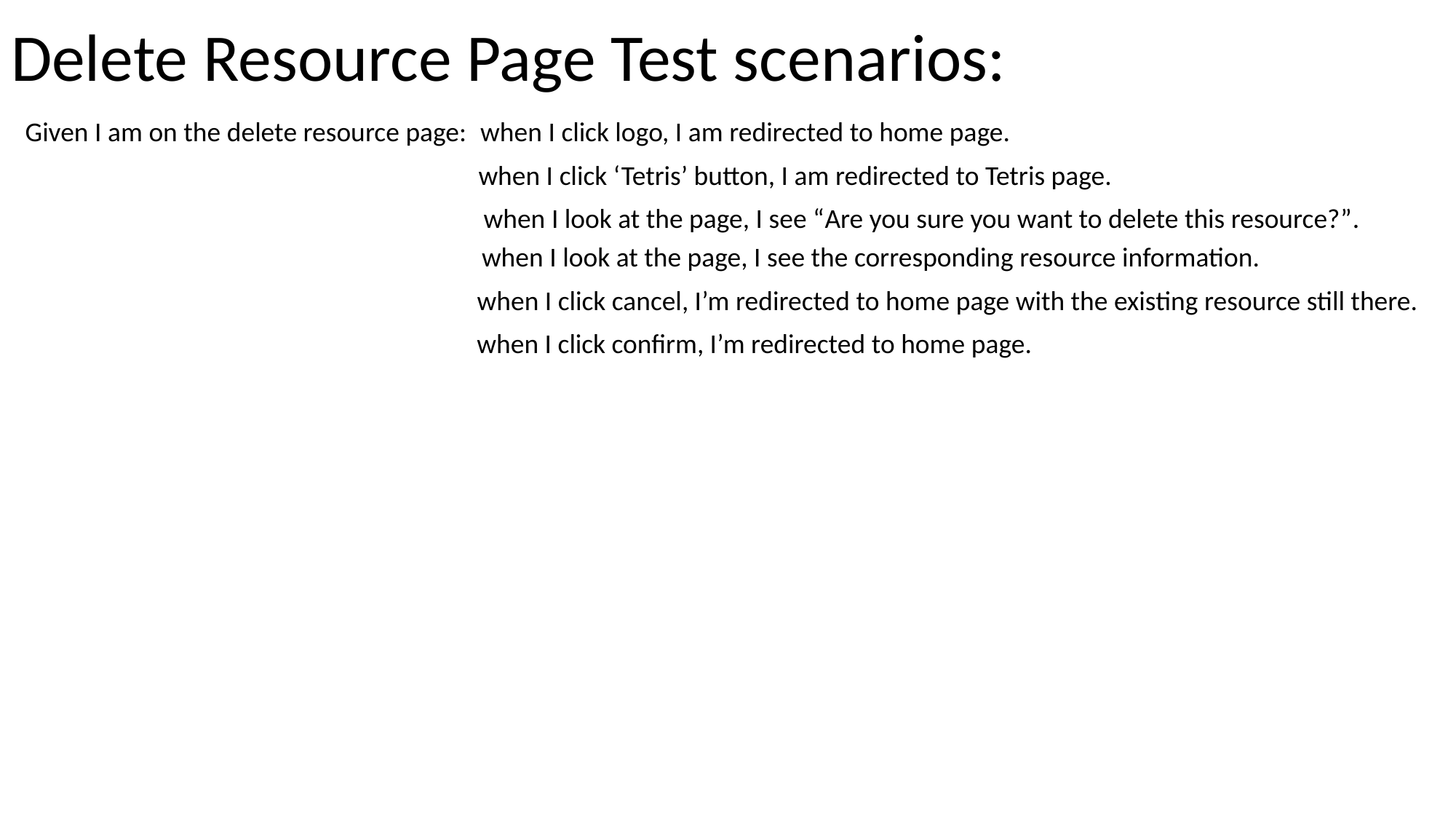

# Delete Resource Page Test scenarios:
Given I am on the delete resource page:
 when I click logo, I am redirected to home page.
 when I click ‘Tetris’ button, I am redirected to Tetris page.

 when I look at the page, I see “Are you sure you want to delete this resource?”.
 when I look at the page, I see the corresponding resource information.
 when I click cancel, I’m redirected to home page with the existing resource still there.
 when I click confirm, I’m redirected to home page.